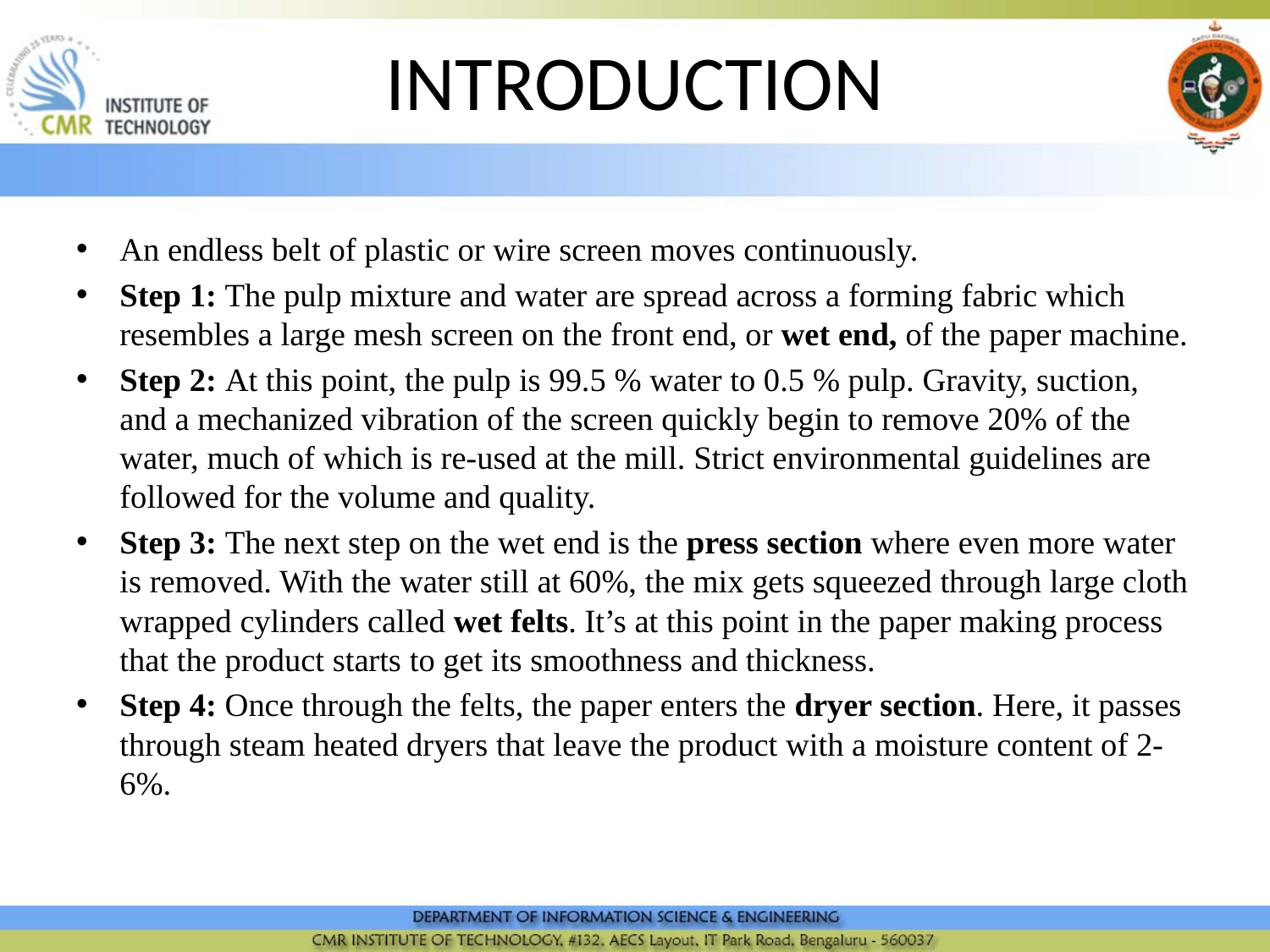

# INTRODUCTION
An endless belt of plastic or wire screen moves continuously.
Step 1: The pulp mixture and water are spread across a forming fabric which resembles a large mesh screen on the front end, or wet end, of the paper machine.
Step 2: At this point, the pulp is 99.5 % water to 0.5 % pulp. Gravity, suction, and a mechanized vibration of the screen quickly begin to remove 20% of the water, much of which is re-used at the mill. Strict environmental guidelines are followed for the volume and quality.
Step 3: The next step on the wet end is the press section where even more water is removed. With the water still at 60%, the mix gets squeezed through large cloth wrapped cylinders called wet felts. It’s at this point in the paper making process that the product starts to get its smoothness and thickness.
Step 4: Once through the felts, the paper enters the dryer section. Here, it passes through steam heated dryers that leave the product with a moisture content of 2-6%.